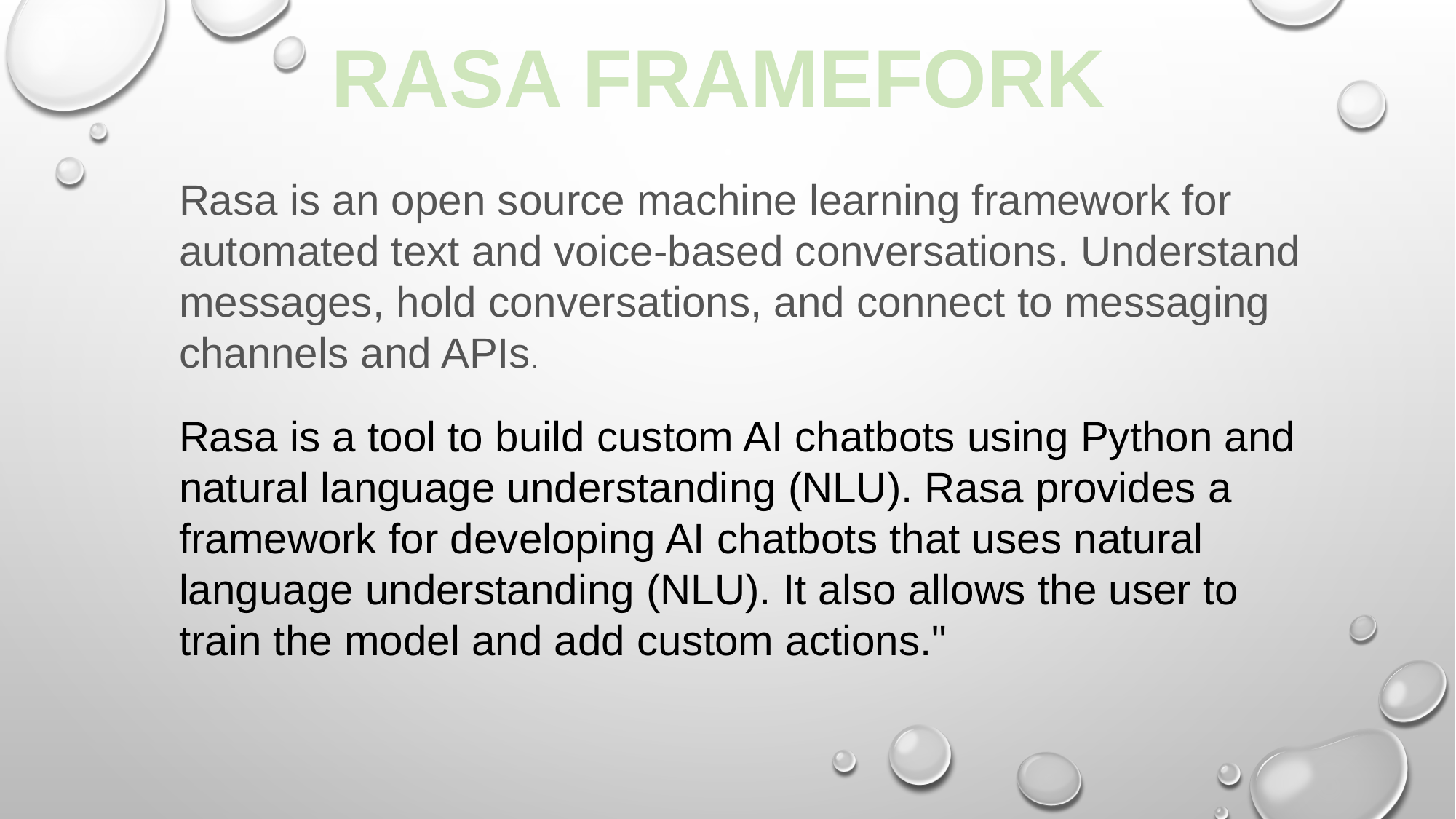

RASA FRAMEFORK
Rasa is an open source machine learning framework for automated text and voice-based conversations. Understand messages, hold conversations, and connect to messaging channels and APIs.

Rasa is a tool to build custom AI chatbots using Python and natural language understanding (NLU). Rasa provides a framework for developing AI chatbots that uses natural language understanding (NLU). It also allows the user to train the model and add custom actions."